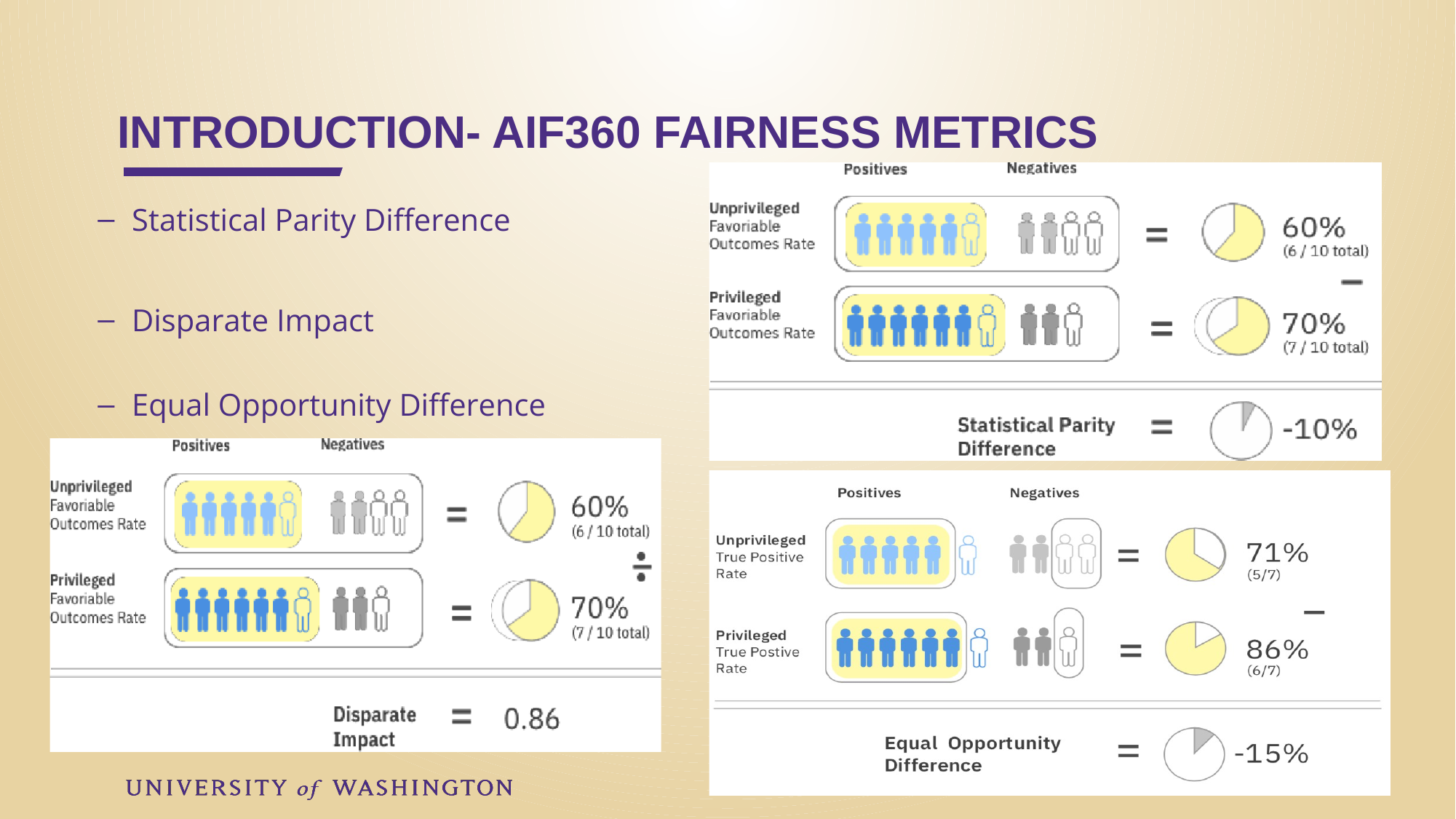

# INTRODUCTION- AIF360 FAIRNESS METRICS

Statistical Parity Difference

Disparate Impact

Equal Opportunity Difference